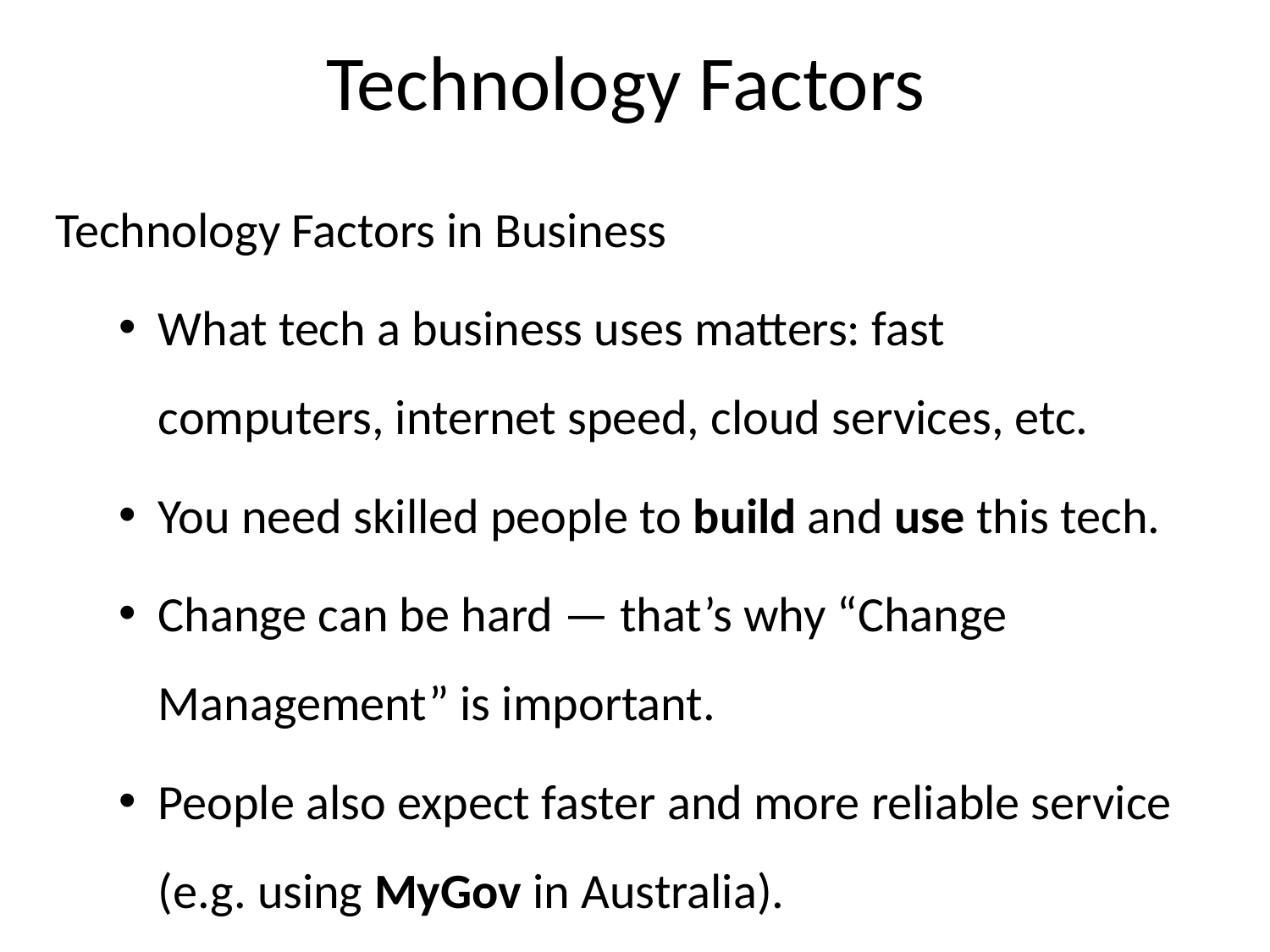

# Technology Factors
Technology Factors in Business
What tech a business uses matters: fast computers, internet speed, cloud services, etc.
You need skilled people to build and use this tech.
Change can be hard — that’s why “Change Management” is important.
People also expect faster and more reliable service (e.g. using MyGov in Australia).